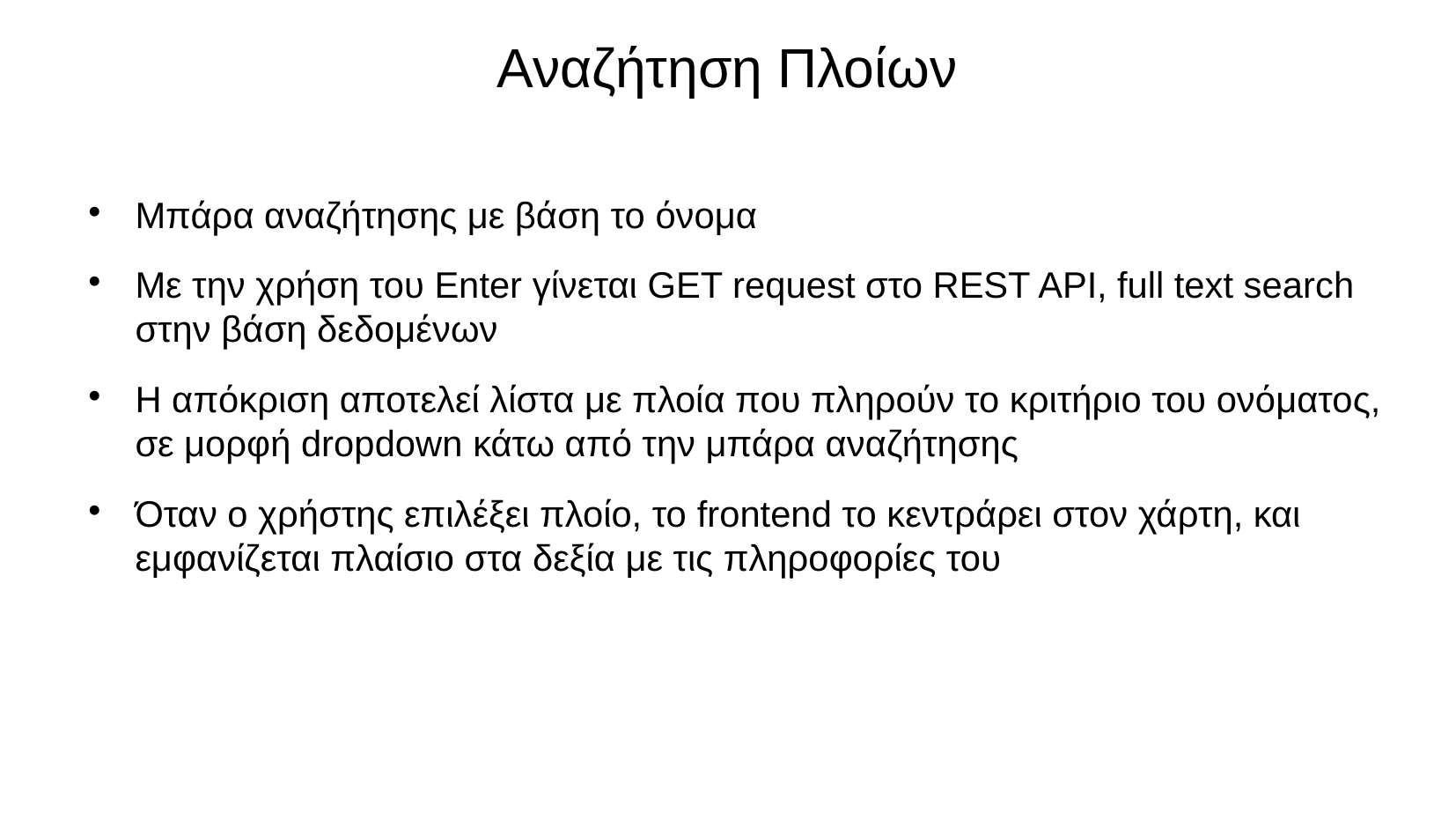

# Αναζήτηση Πλοίων
Μπάρα αναζήτησης με βάση το όνομα
Με την χρήση του Enter γίνεται GET request στο REST API, full text search στην βάση δεδομένων
Η απόκριση αποτελεί λίστα με πλοία που πληρούν το κριτήριο του ονόματος, σε μορφή dropdown κάτω από την μπάρα αναζήτησης
Όταν ο χρήστης επιλέξει πλοίο, το frontend το κεντράρει στον χάρτη, και εμφανίζεται πλαίσιο στα δεξία με τις πληροφορίες του